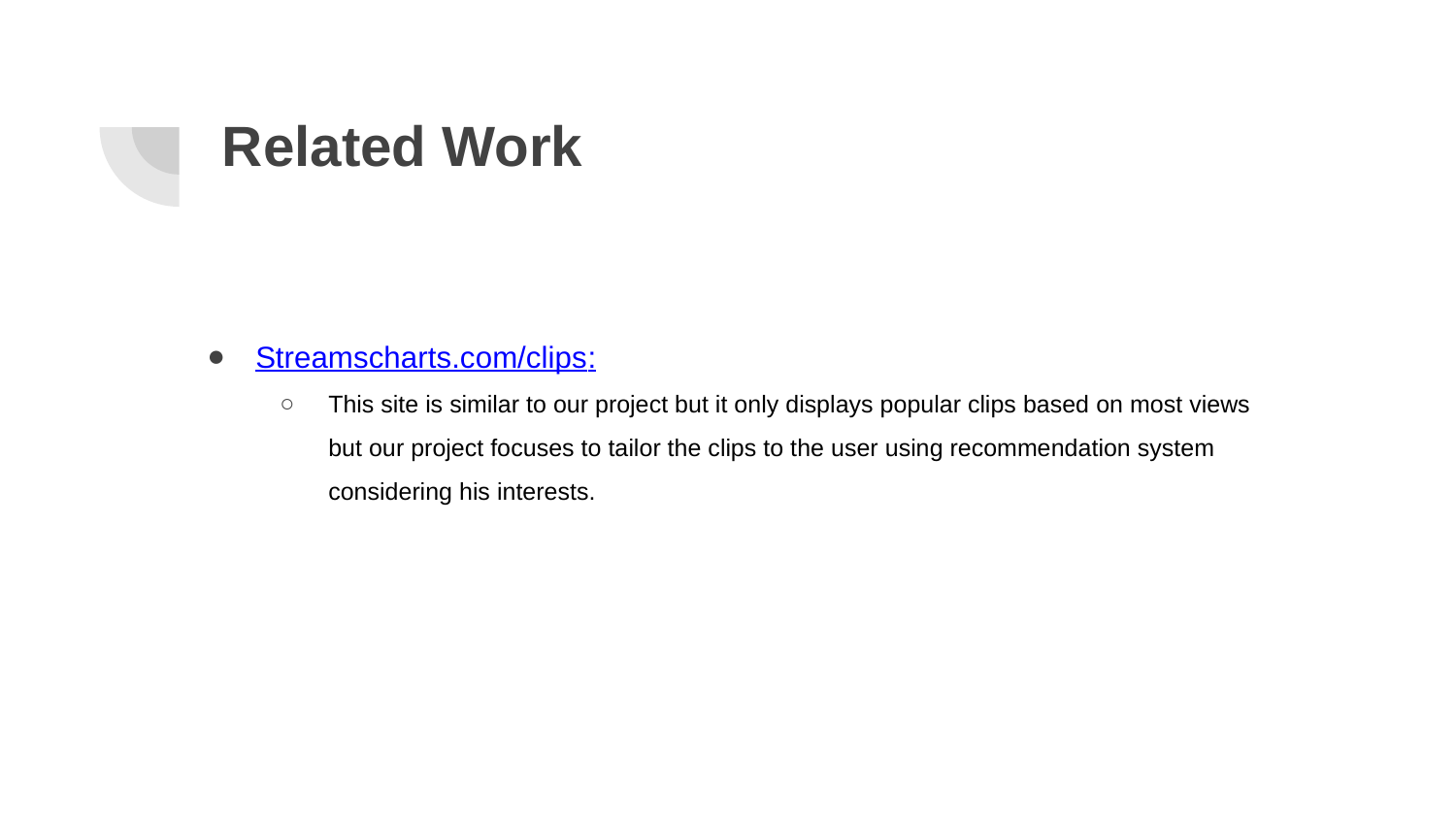

# Related Work

Streamscharts.com/clips:
This site is similar to our project but it only displays popular clips based on most views but our project focuses to tailor the clips to the user using recommendation system considering his interests.